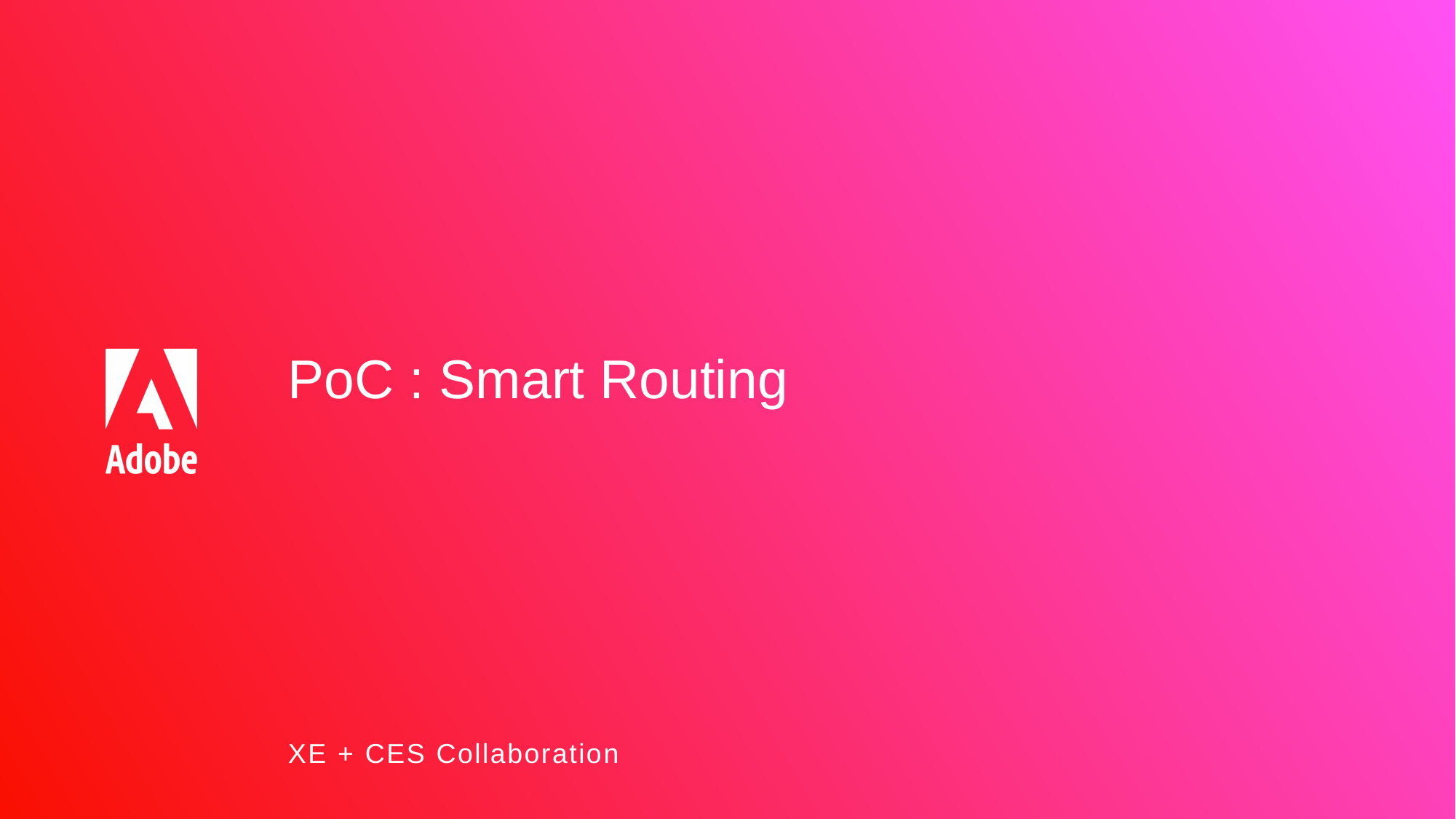

PoC : Smart Routing

XE + CES Collaboration